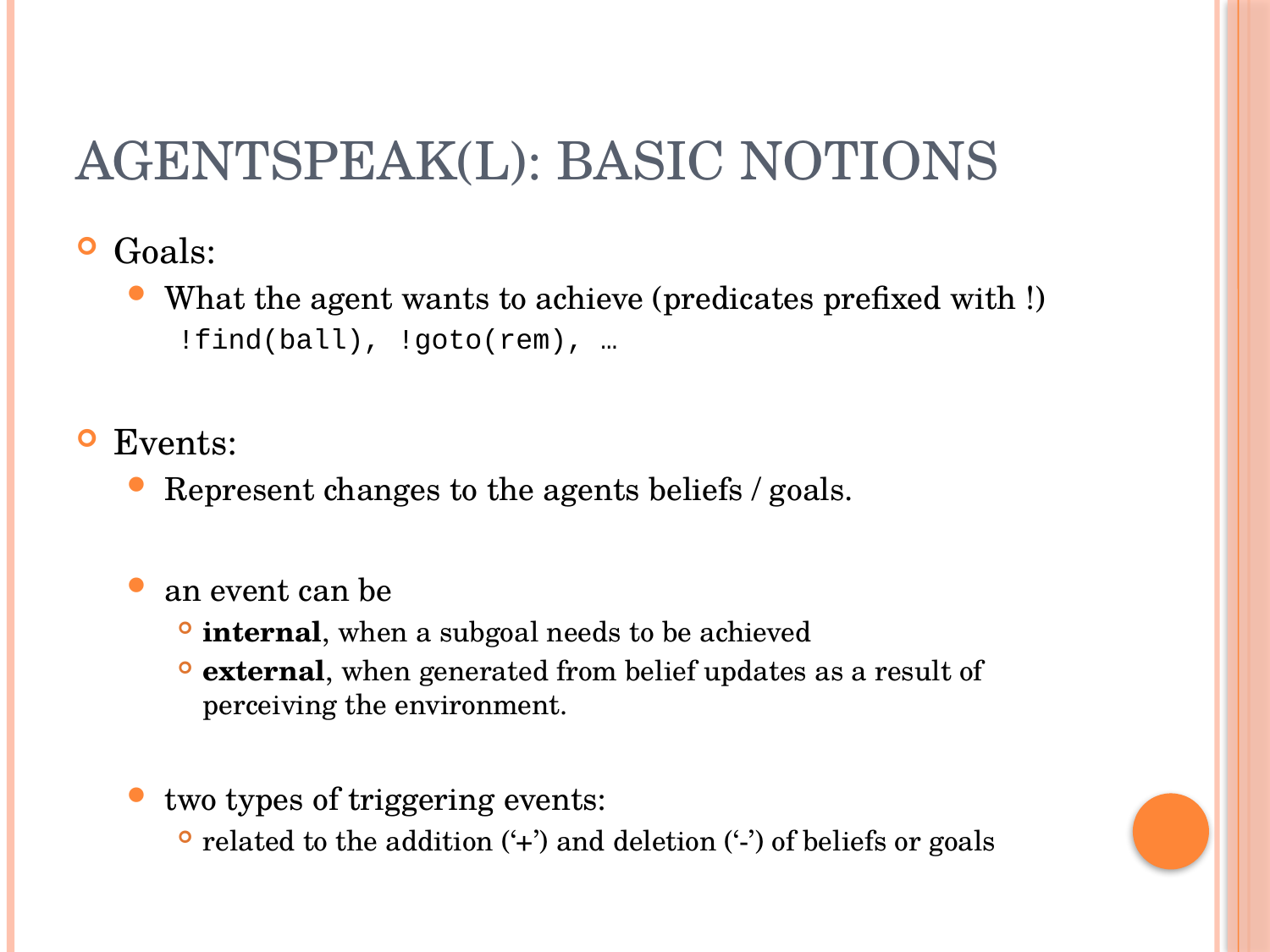

# AgentSpeak(L): Basic Notions
Goals:
What the agent wants to achieve (predicates prefixed with !)
!find(ball), !goto(rem), …

Events:
Represent changes to the agents beliefs / goals.

an event can be
internal, when a subgoal needs to be achieved
external, when generated from belief updates as a result of perceiving the environment.

two types of triggering events:
related to the addition (‘+’) and deletion (‘-’) of beliefs or goals